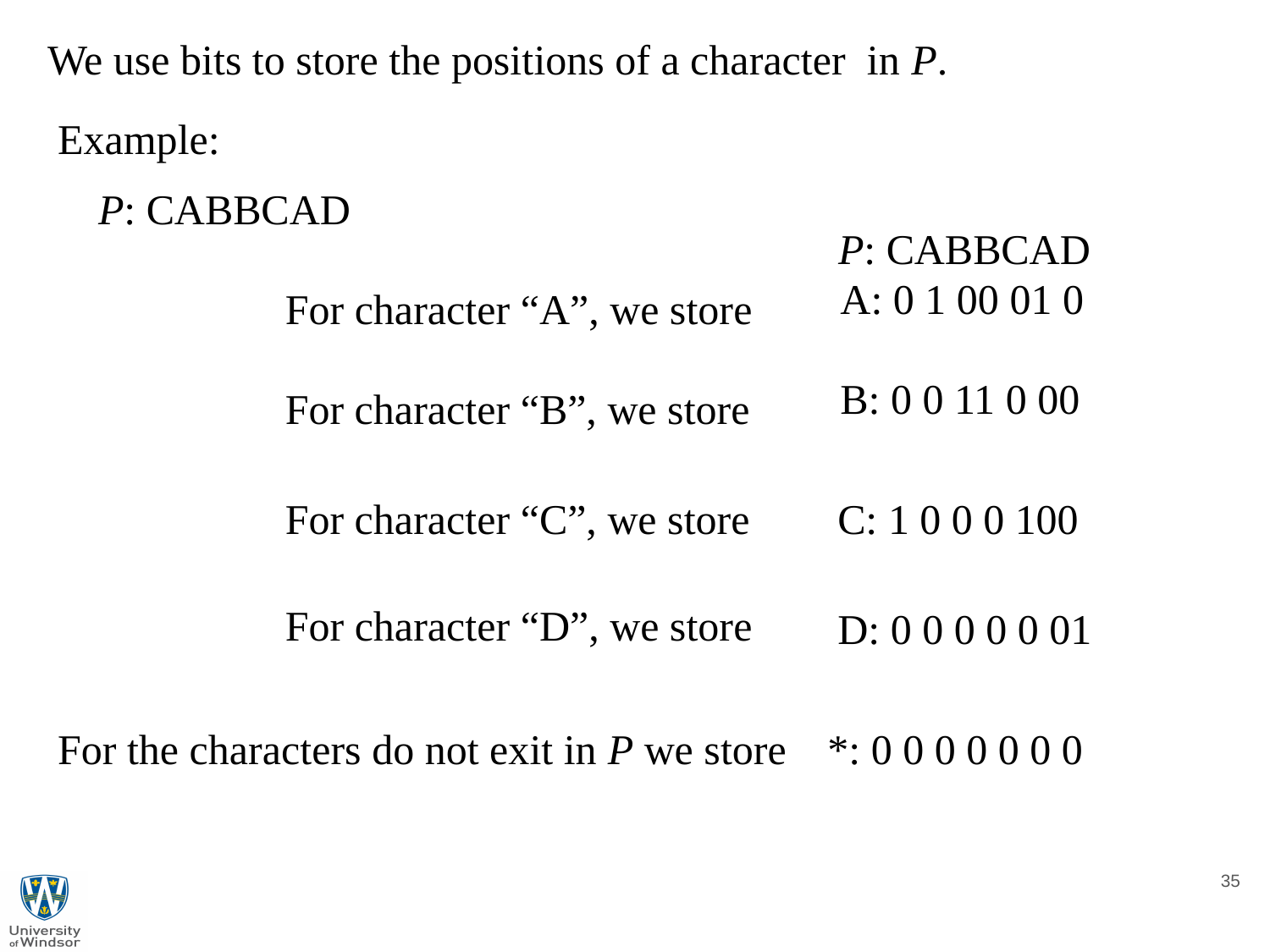

We use bits to store the positions of a character  in P.
Example:

 P: CABBCAD
 P: CABBCAD
A: 0 1 00 01 0
For character “A”, we store
B: 0 0 11 0 00
For character “B”, we store
For character “C”, we store
C: 1 0 0 0 100
For character “D”, we store
D: 0 0 0 0 0 01
For the characters do not exit in P we store
*: 0 0 0 0 0 0 0
35